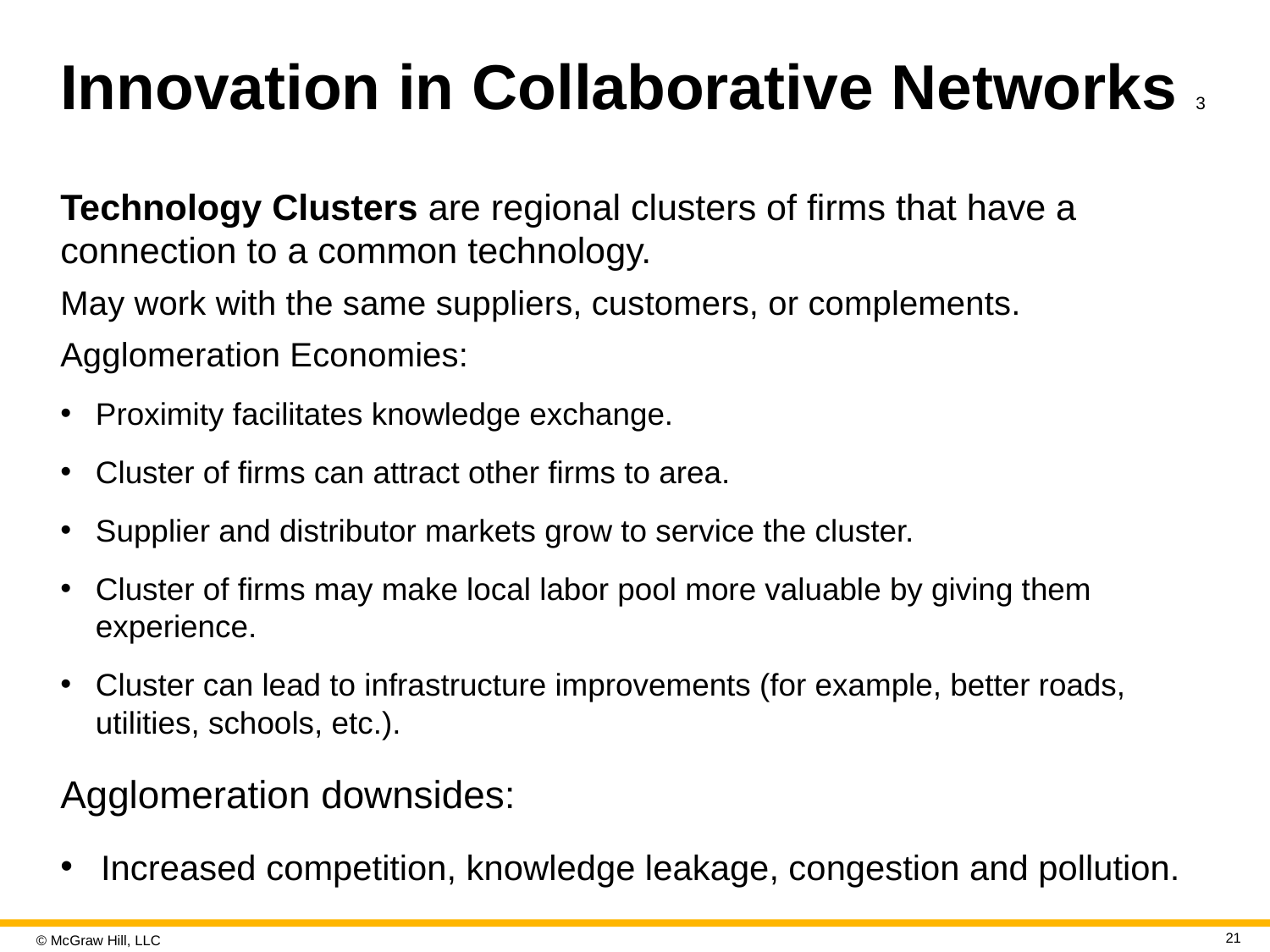

# Innovation in Collaborative Networks 3
Technology Clusters are regional clusters of firms that have a connection to a common technology.
May work with the same suppliers, customers, or complements.
Agglomeration Economies:
Proximity facilitates knowledge exchange.
Cluster of firms can attract other firms to area.
Supplier and distributor markets grow to service the cluster.
Cluster of firms may make local labor pool more valuable by giving them experience.
Cluster can lead to infrastructure improvements (for example, better roads, utilities, schools, etc.).
Agglomeration downsides:
Increased competition, knowledge leakage, congestion and pollution.
21